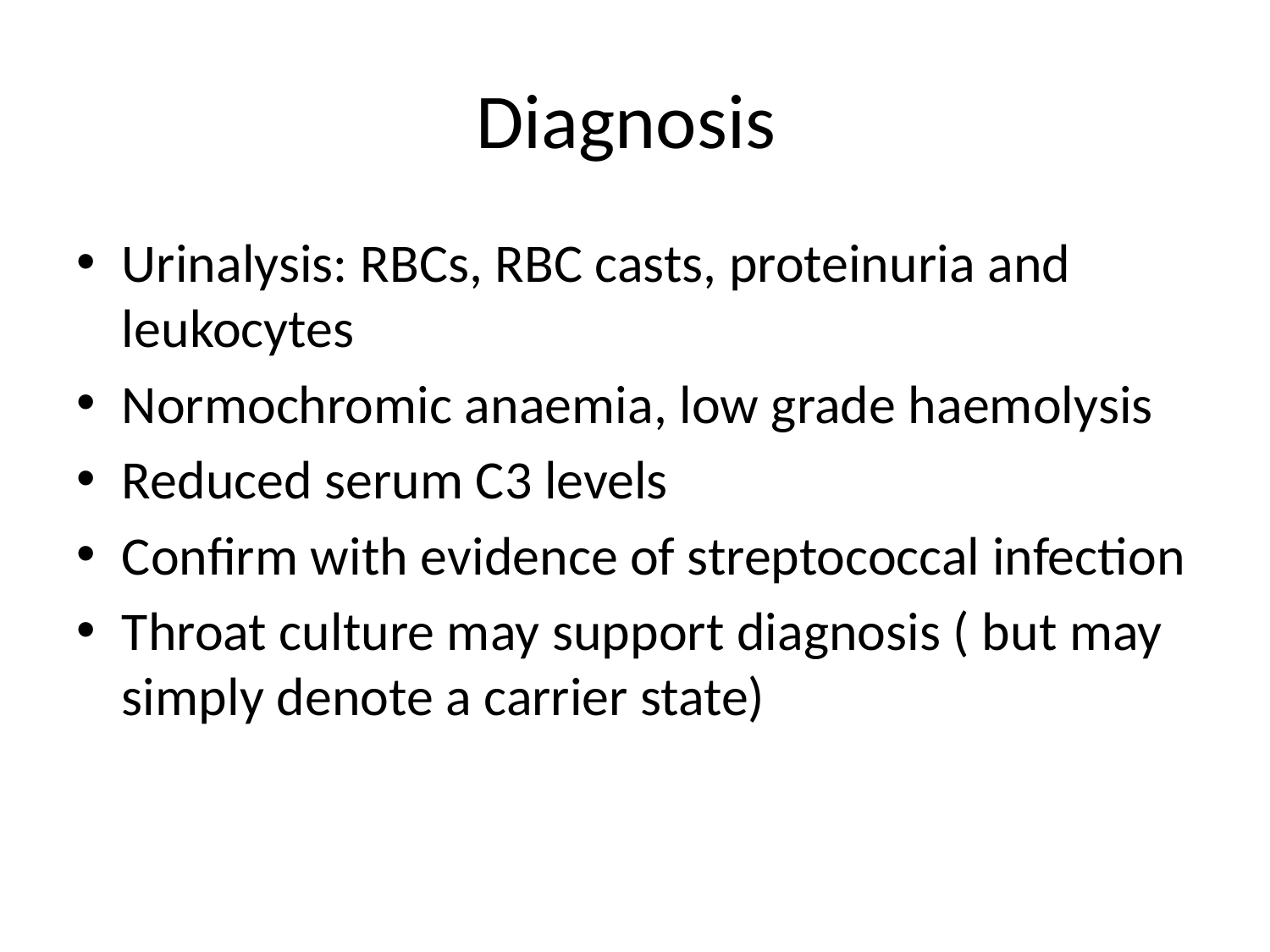

# Diagnosis
Urinalysis: RBCs, RBC casts, proteinuria and leukocytes
Normochromic anaemia, low grade haemolysis
Reduced serum C3 levels
Confirm with evidence of streptococcal infection
Throat culture may support diagnosis ( but may simply denote a carrier state)